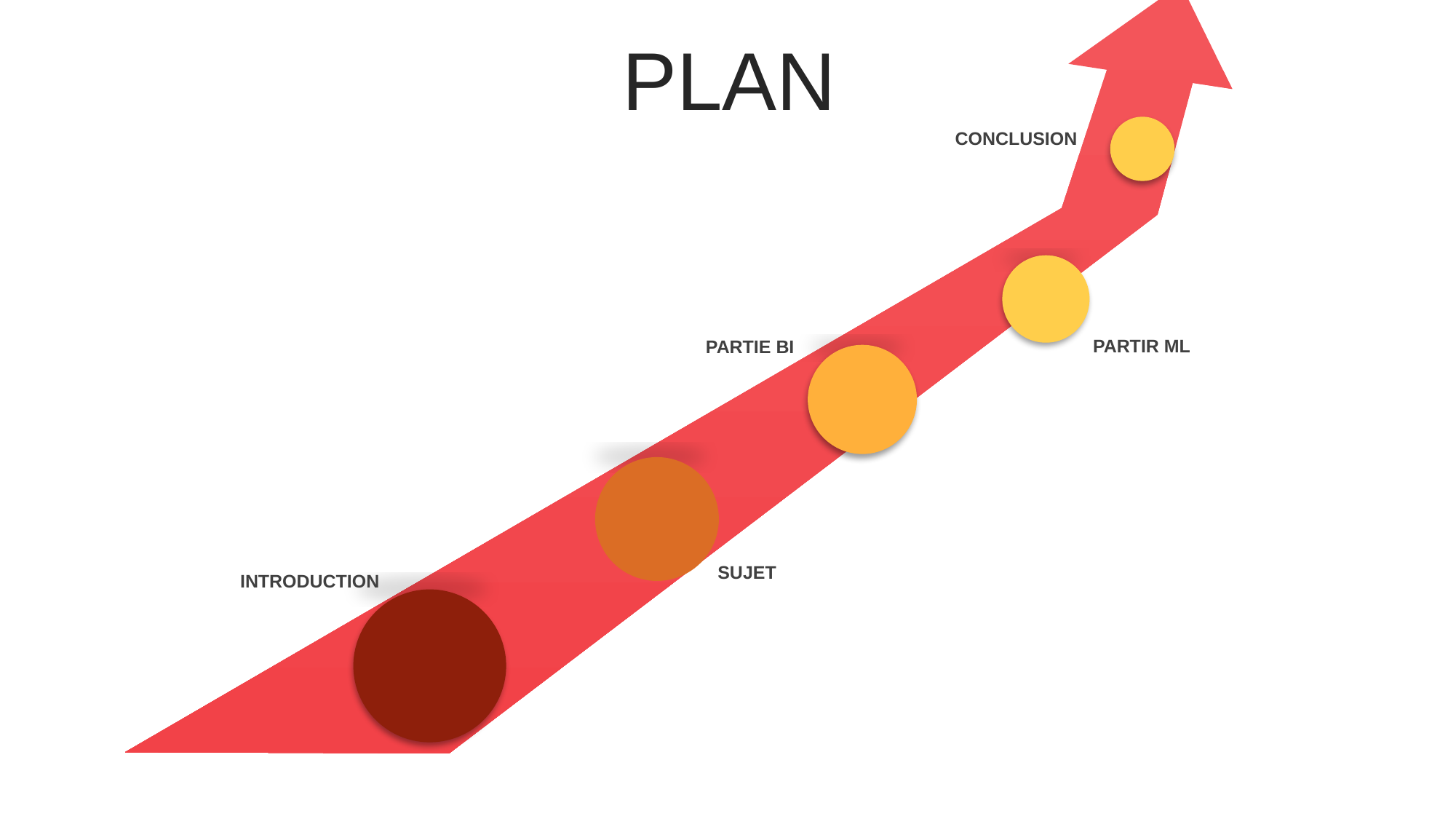

CN
PLAN

CONCLUSION

PARTIR ML
PARTIE BI

SUJET
INTRODUCTION